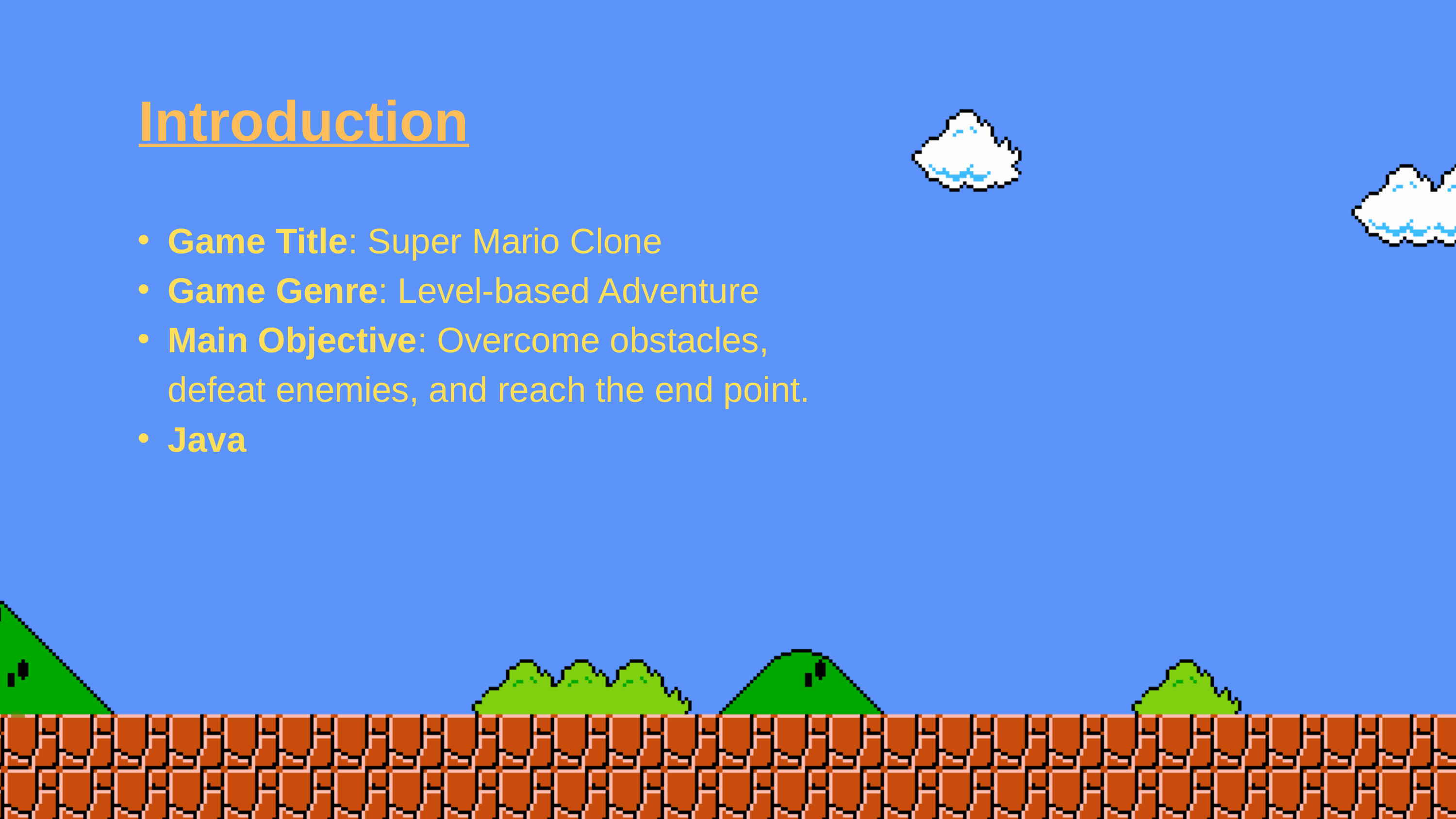

Introduction

Game Title: Super Mario Clone
Game Genre: Level-based Adventure
Main Objective: Overcome obstacles, defeat enemies, and reach the end point.
Java